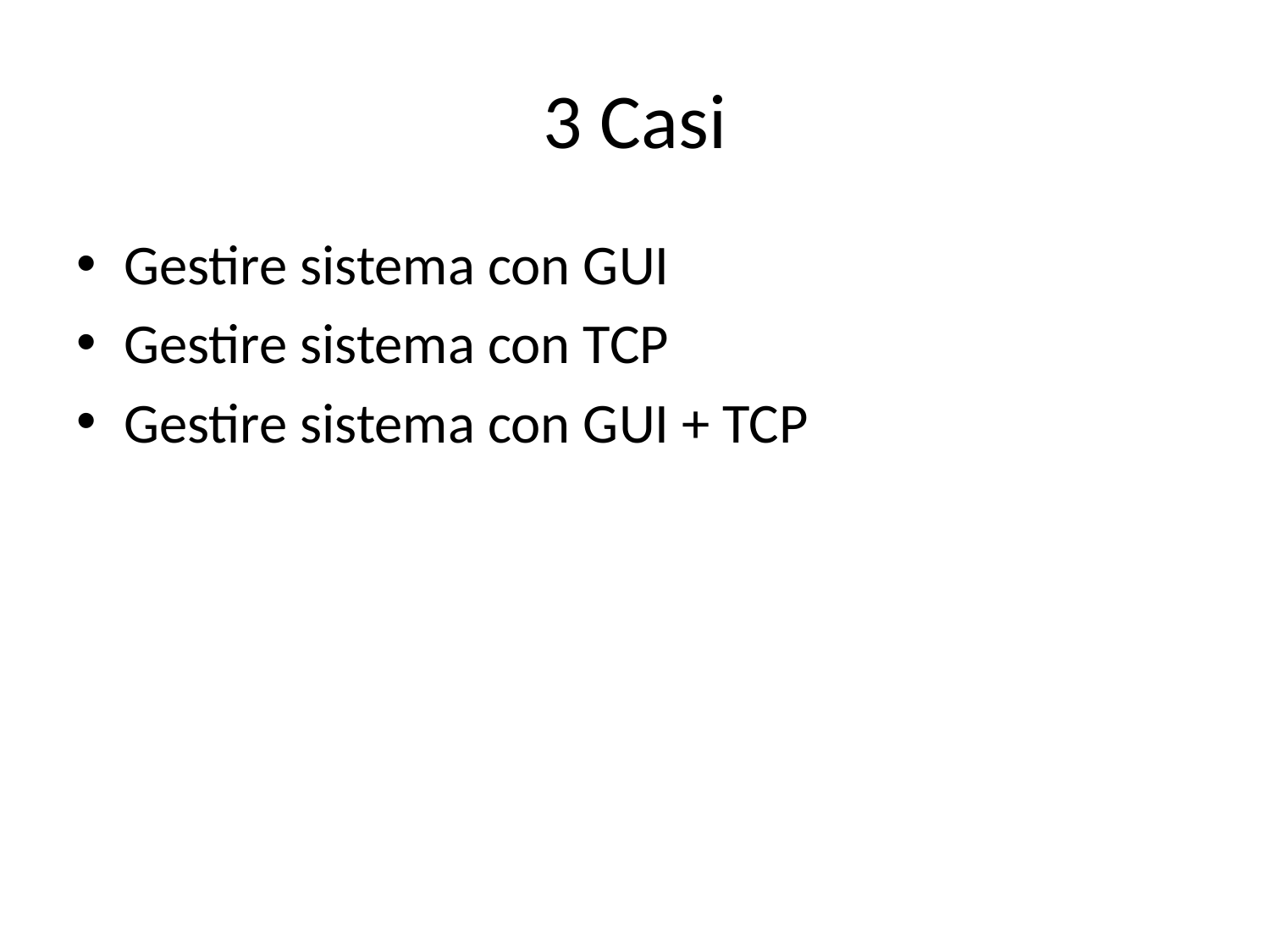

# 3 Casi
Gestire sistema con GUI
Gestire sistema con TCP
Gestire sistema con GUI + TCP